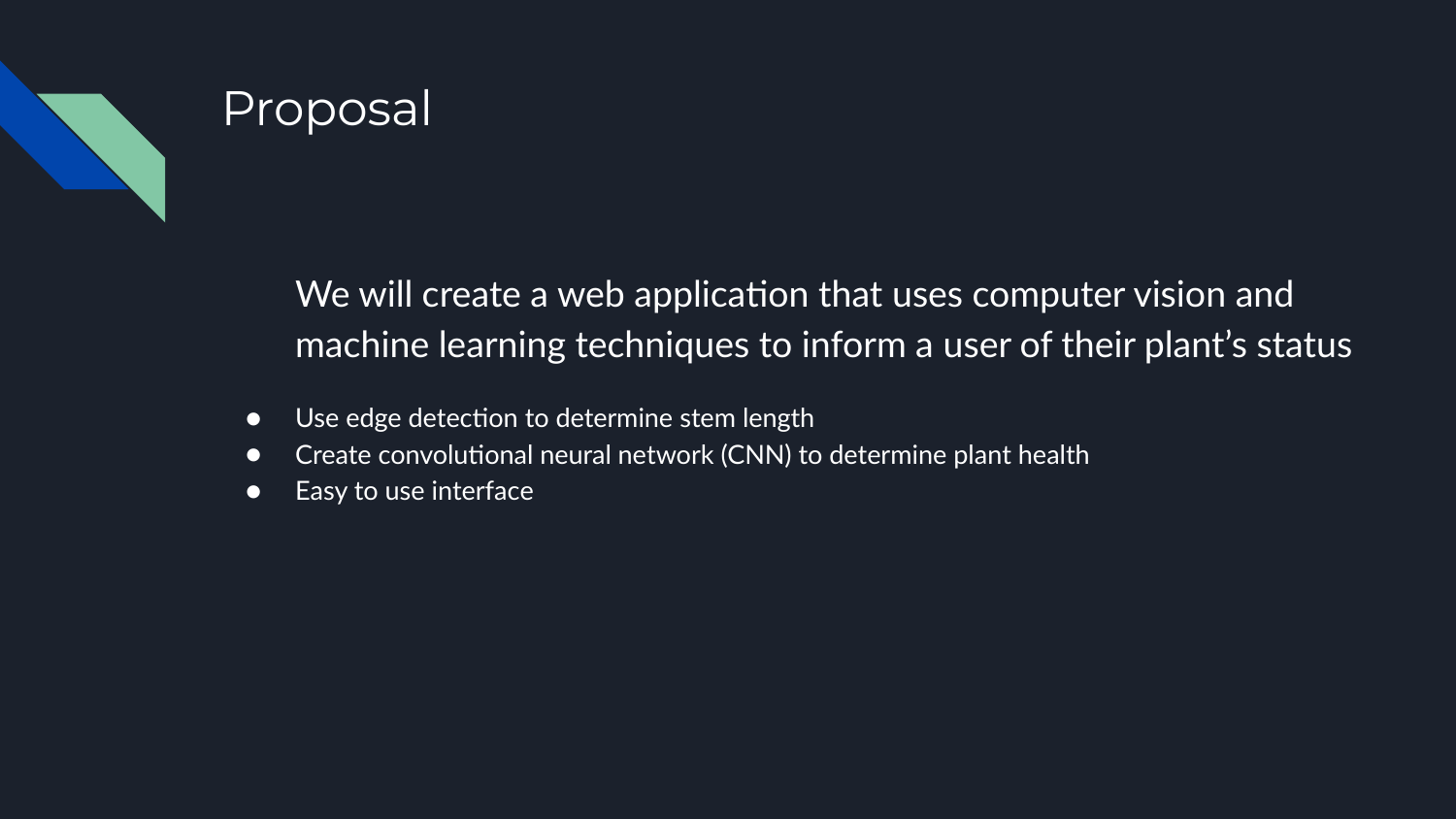

# Proposal
We will create a web application that uses computer vision and machine learning techniques to inform a user of their plant’s status
Use edge detection to determine stem length
Create convolutional neural network (CNN) to determine plant health
Easy to use interface